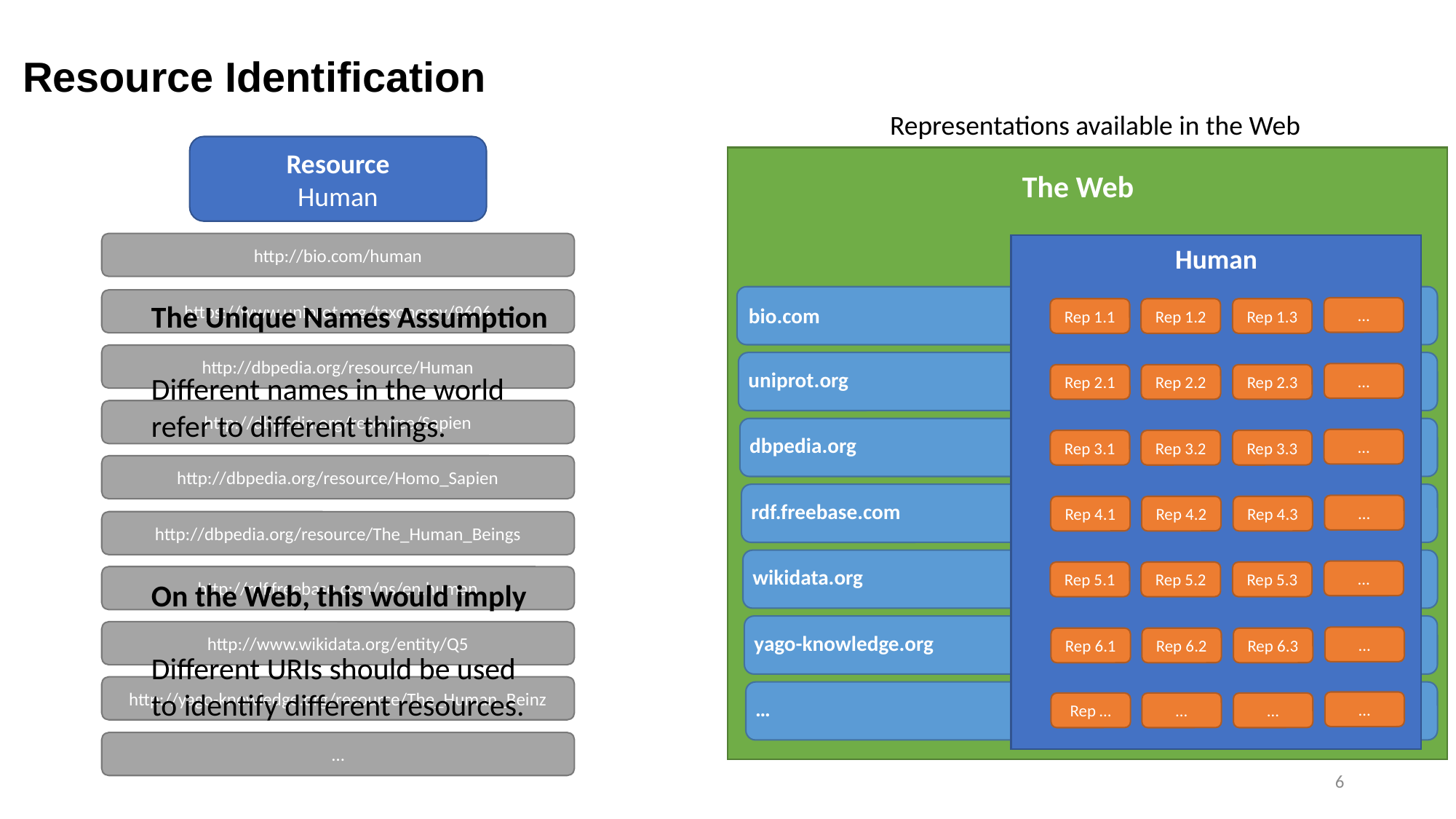

# Resource Identification
Representations available in the Web
Resource
Human

The Web
http://bio.com/human

Human

bio.com
https://www.uniprot.org/taxonomy/9606
The Unique Names Assumption

Different names in the world refer to different things.
…
Rep 1.1
Rep 1.2
Rep 1.3
…
Rep 2.1
Rep 2.2
Rep 2.3
…
Rep 3.1
Rep 3.2
Rep 3.3
…
Rep 4.1
Rep 4.2
Rep 4.3
…
Rep 5.1
Rep 5.2
Rep 5.3
…
Rep 6.1
Rep 6.2
Rep 6.3
…
Rep …
…
…
http://dbpedia.org/resource/Human

uniprot.org
http://dbpedia.org/resource/Sapien

dbpedia.org
http://dbpedia.org/resource/Homo_Sapien

rdf.freebase.com
http://dbpedia.org/resource/The_Human_Beings

wikidata.org
http://rdf.freebase.com/ns/en.human
On the Web, this would imply

Different URIs should be used to identify different resources.

yago-knowledge.org
http://www.wikidata.org/entity/Q5
http://yago-knowledge.org/resource/The_Human_Beinz

…
…
6